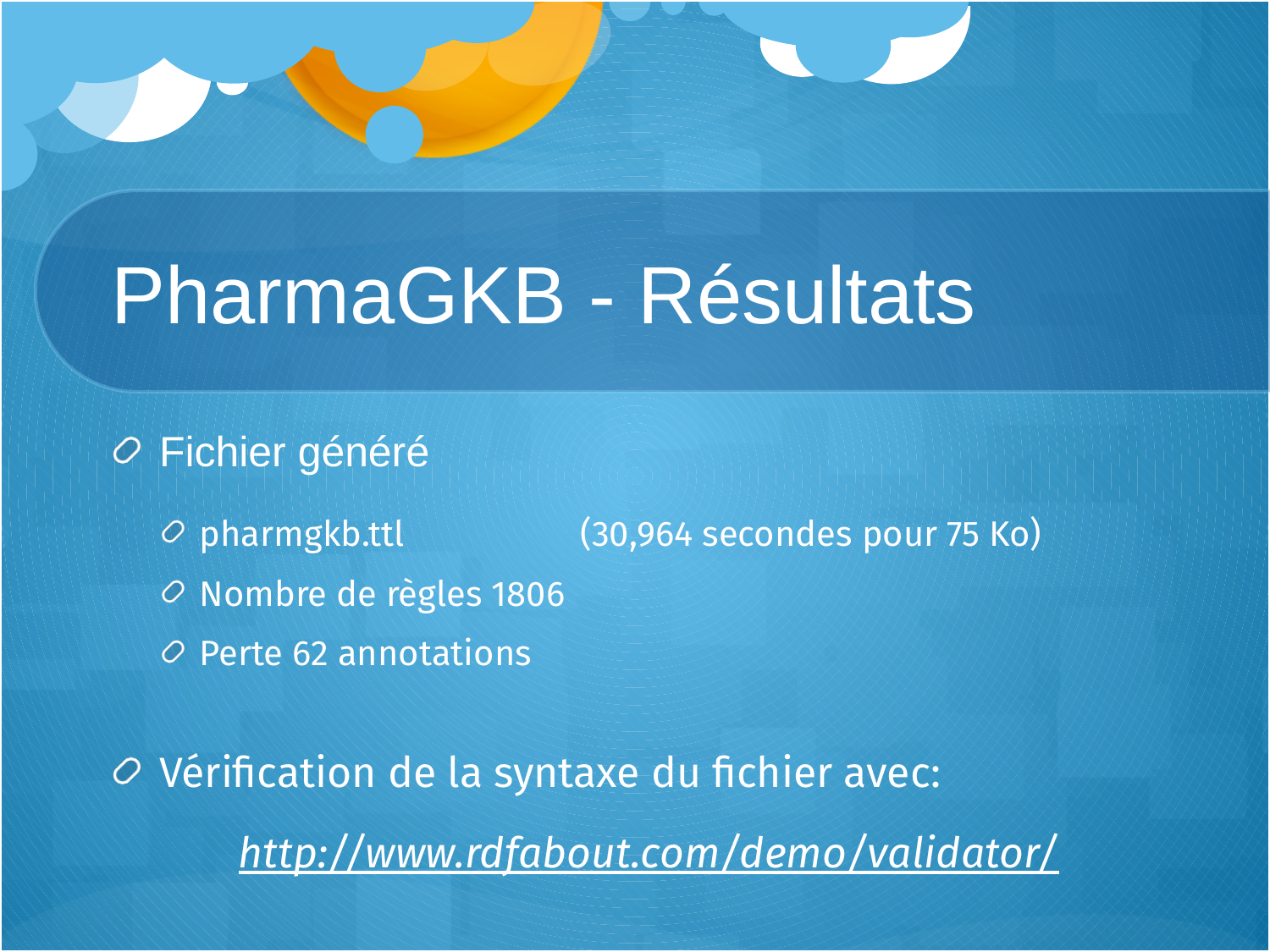

# PharmaGKB - Résultats
Fichier généré
pharmgkb.ttl        	(30,964 secondes pour 75 Ko)
Nombre de règles 1806
Perte 62 annotations

Vérification de la syntaxe du fichier avec:
	http://www.rdfabout.com/demo/validator/